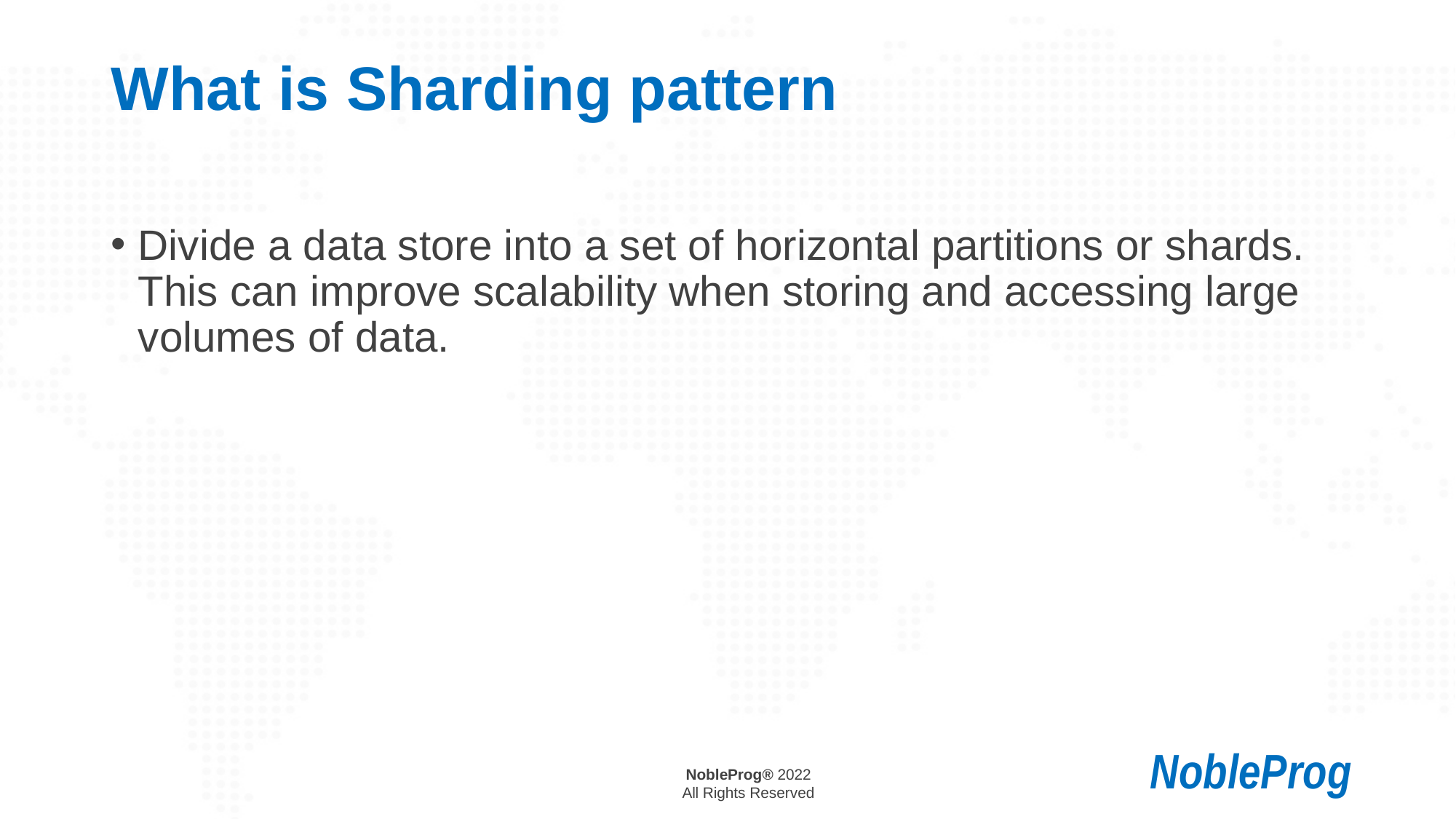

# What is Sharding pattern
Divide a data store into a set of horizontal partitions or shards. This can improve scalability when storing and accessing large volumes of data.